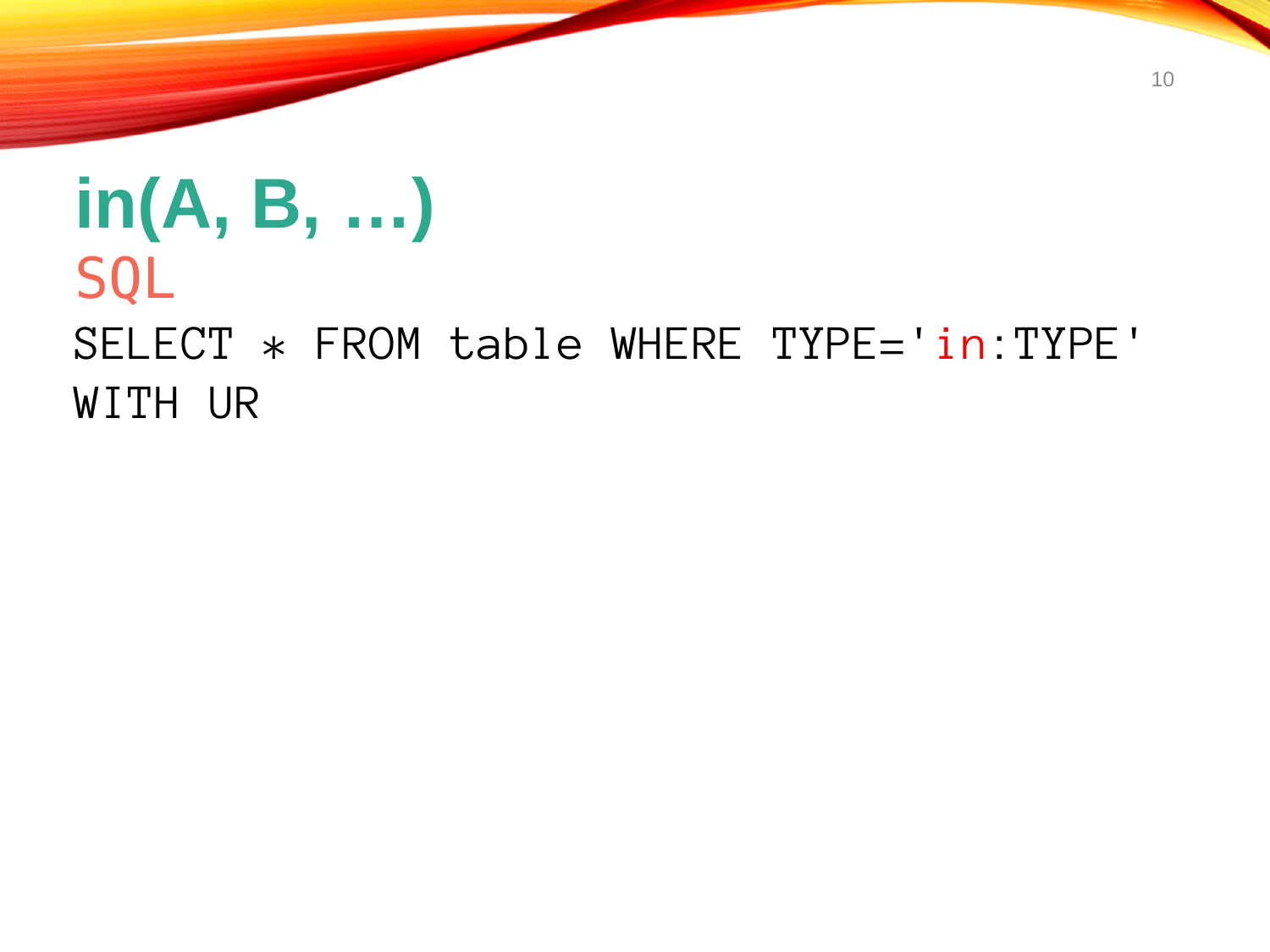

10
in(A, B, …)
SQL
SELECT * FROM table WHERE TYPE='in:TYPE' WITH UR